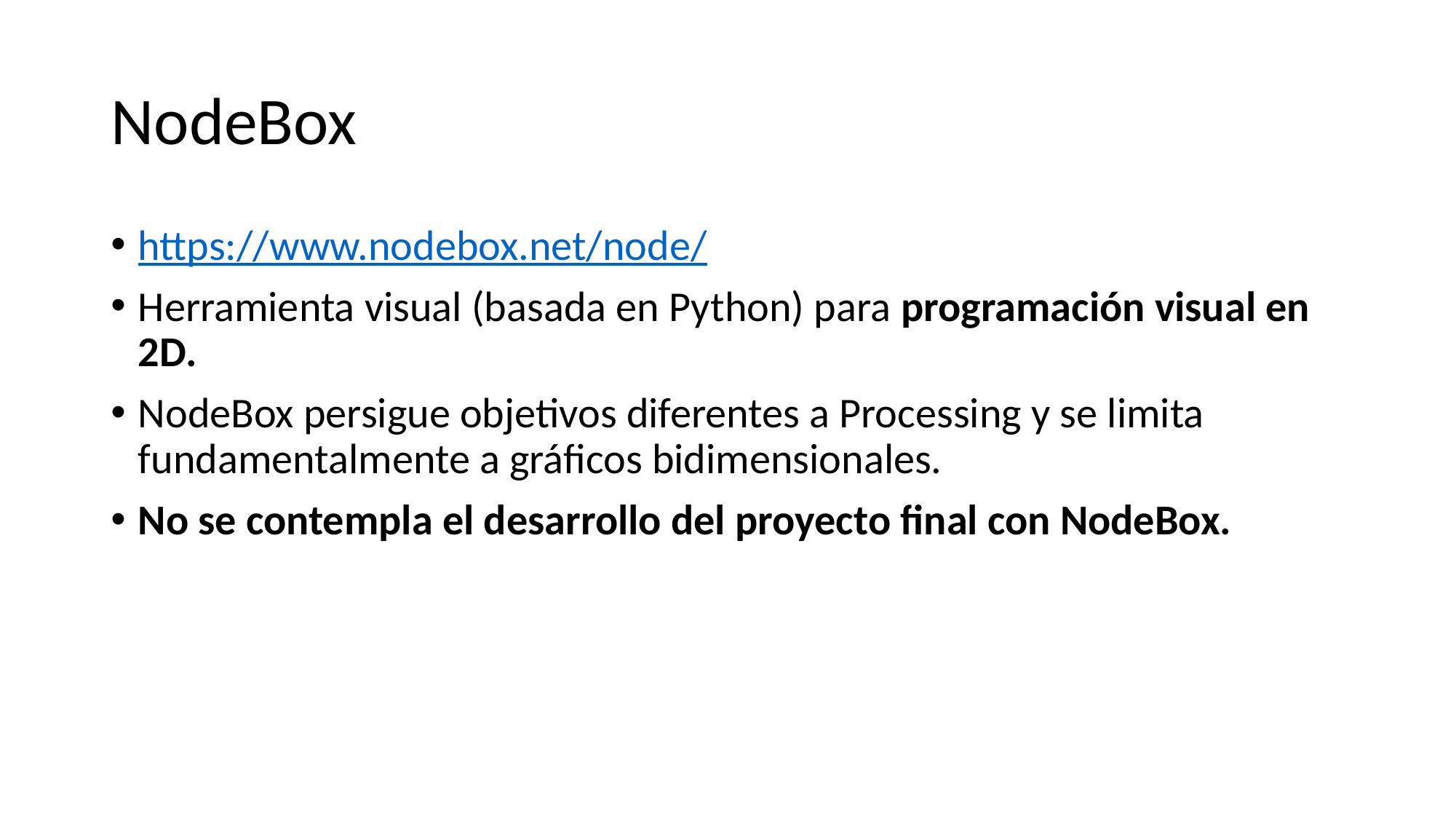

# NodeBox
https://www.nodebox.net/node/
Herramienta visual (basada en Python) para programación visual en 2D.
NodeBox persigue objetivos diferentes a Processing y se limita fundamentalmente a gráficos bidimensionales.
No se contempla el desarrollo del proyecto final con NodeBox.